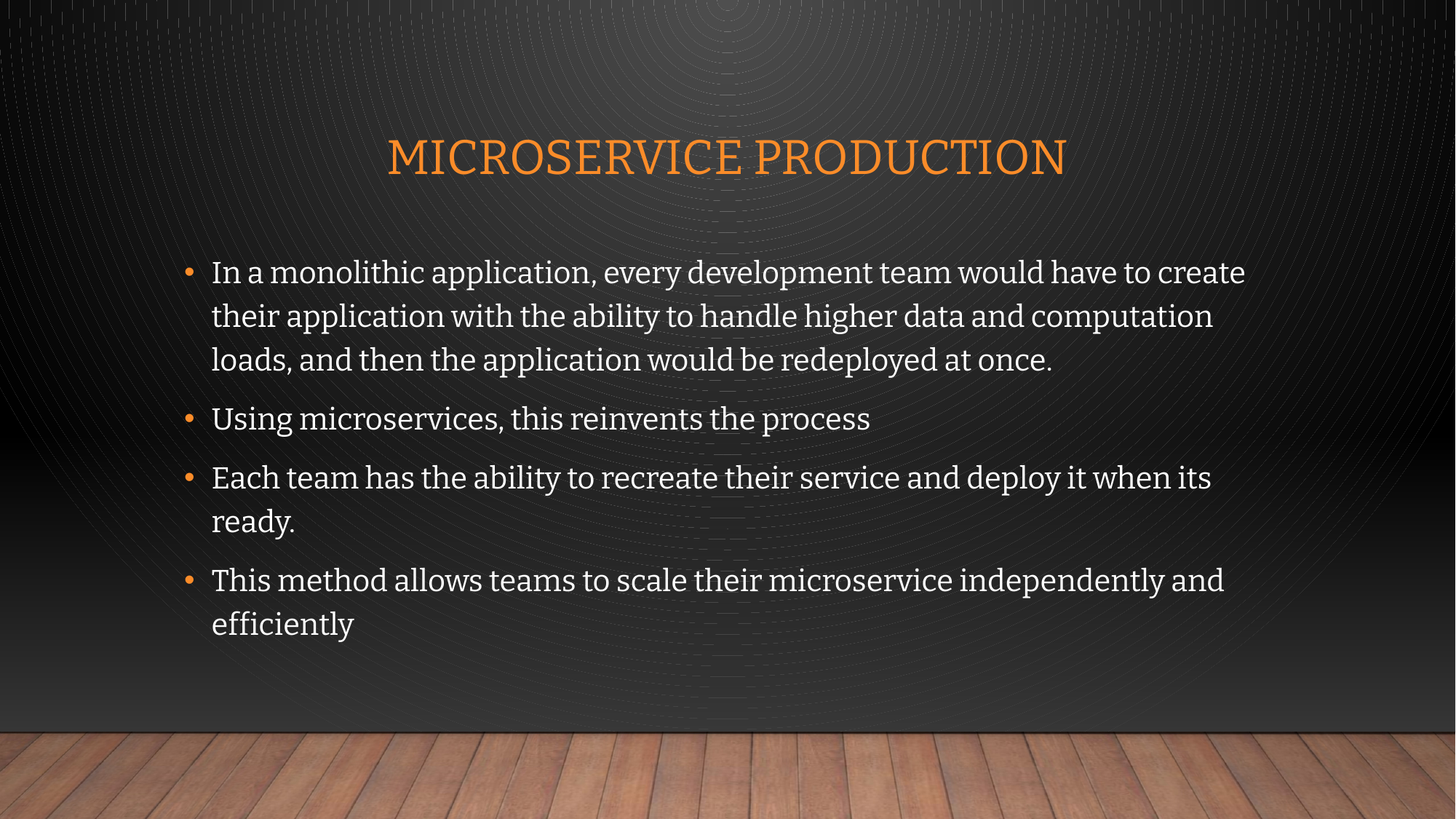

# Microservice production
In a monolithic application, every development team would have to create their application with the ability to handle higher data and computation loads, and then the application would be redeployed at once.
Using microservices, this reinvents the process
Each team has the ability to recreate their service and deploy it when its ready.
This method allows teams to scale their microservice independently and efficiently